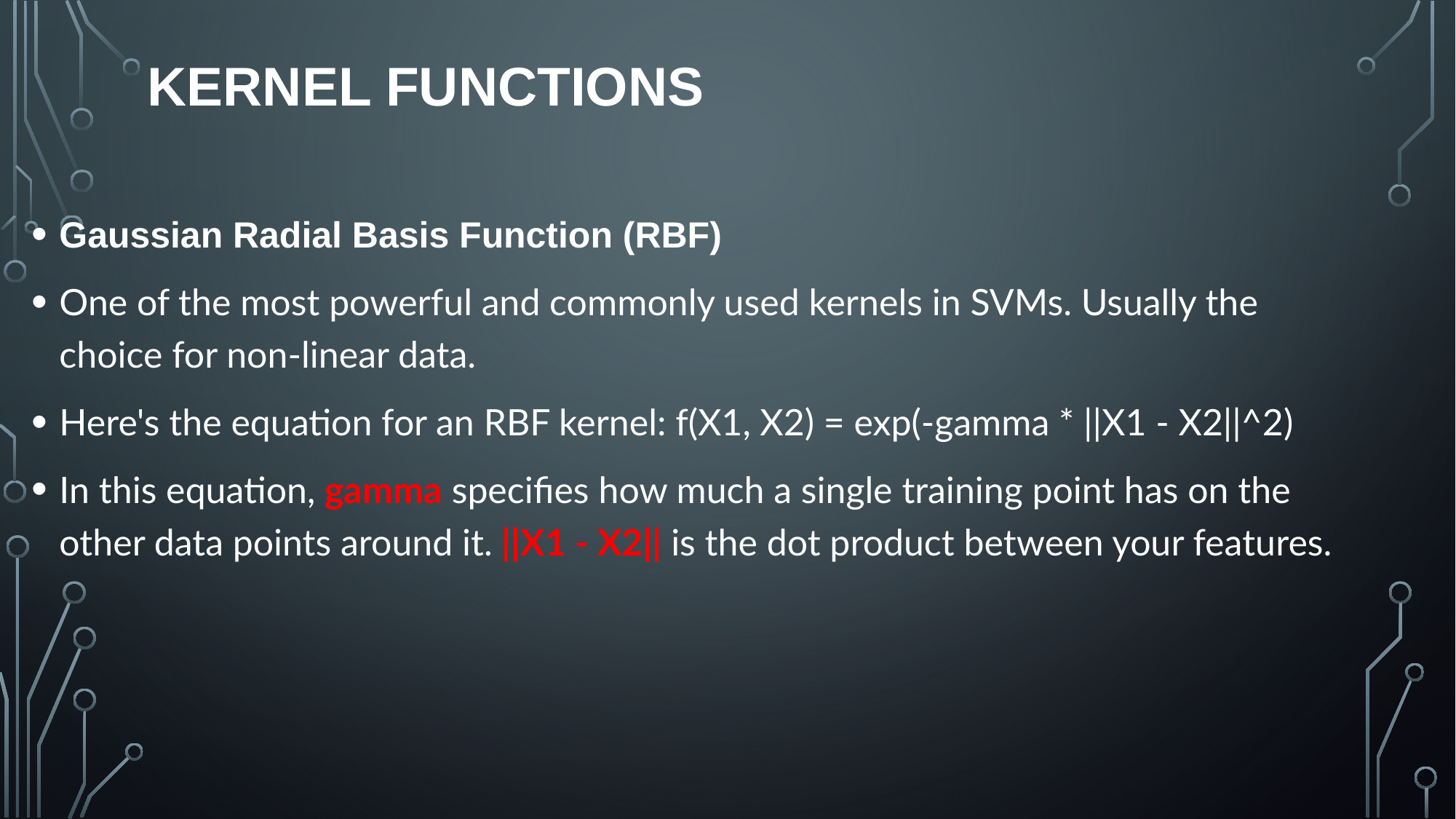

# Kernel functions
Gaussian Radial Basis Function (RBF)
One of the most powerful and commonly used kernels in SVMs. Usually the choice for non-linear data.
Here's the equation for an RBF kernel: f(X1, X2) = exp(-gamma * ||X1 - X2||^2)
In this equation, gamma specifies how much a single training point has on the other data points around it. ||X1 - X2|| is the dot product between your features.